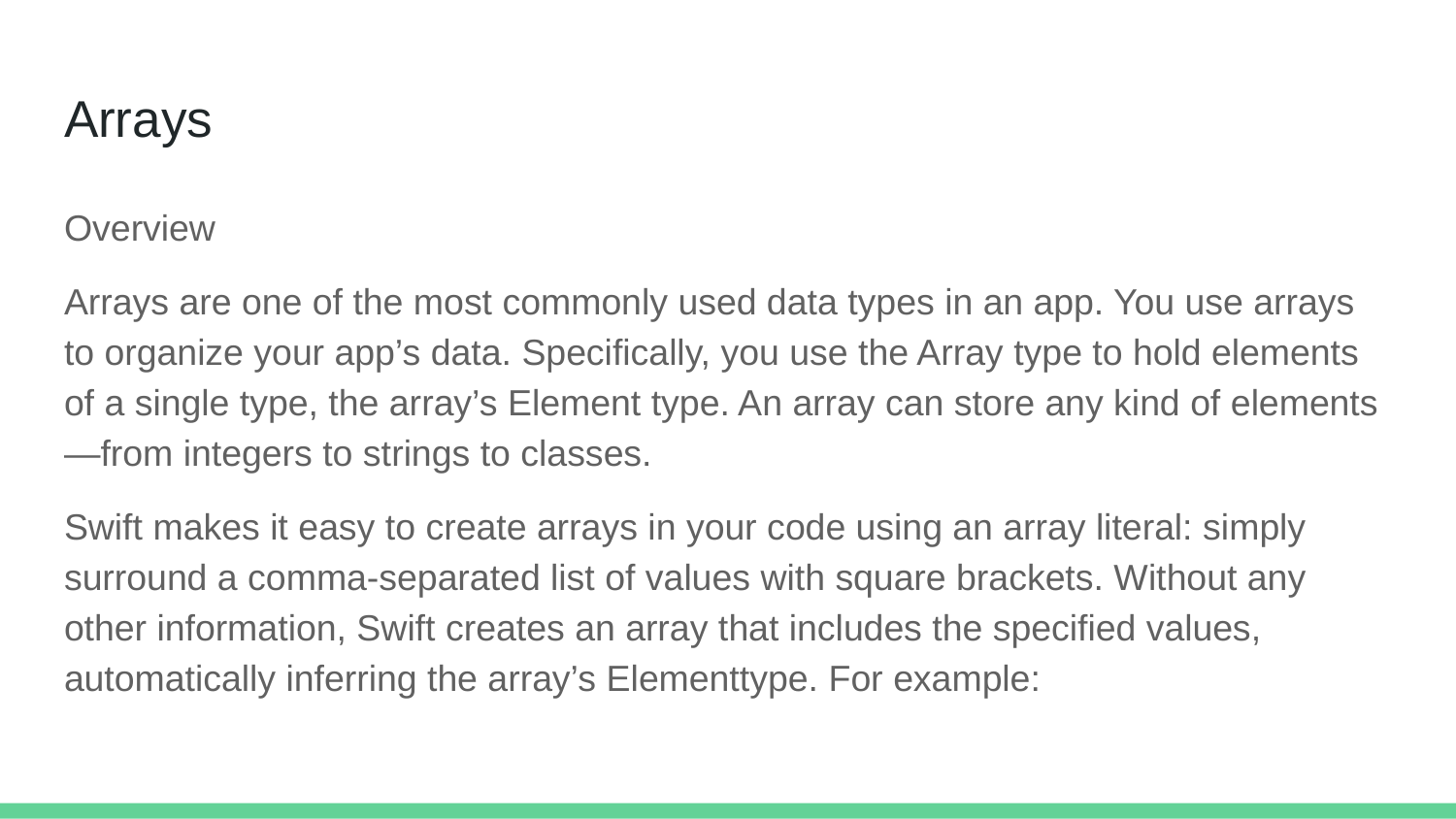

# Arrays
Overview
Arrays are one of the most commonly used data types in an app. You use arrays to organize your app’s data. Specifically, you use the Array type to hold elements of a single type, the array’s Element type. An array can store any kind of elements—from integers to strings to classes.
Swift makes it easy to create arrays in your code using an array literal: simply surround a comma-separated list of values with square brackets. Without any other information, Swift creates an array that includes the specified values, automatically inferring the array’s Elementtype. For example: